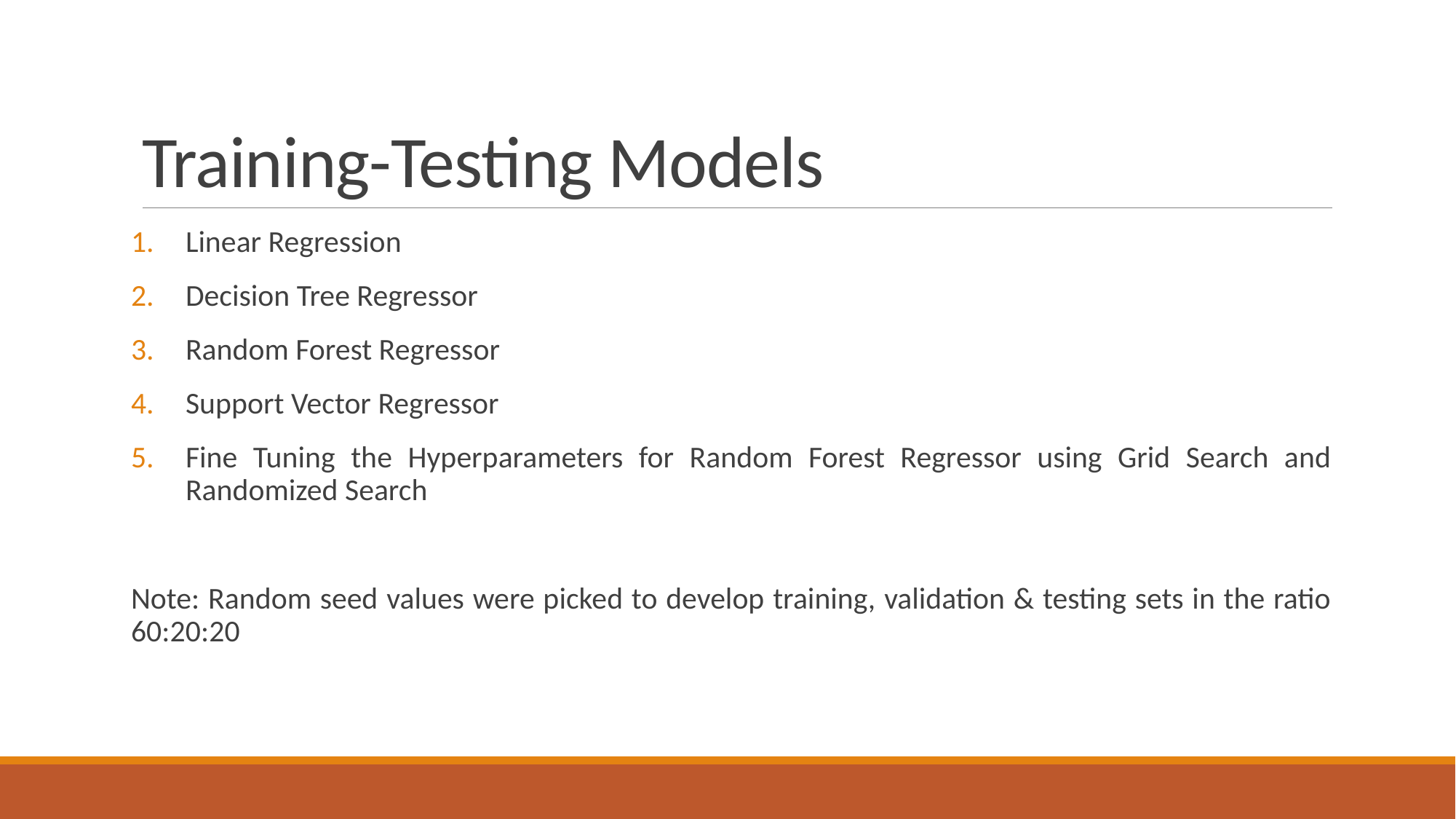

# Training-Testing Models
Linear Regression
Decision Tree Regressor
Random Forest Regressor
Support Vector Regressor
Fine Tuning the Hyperparameters for Random Forest Regressor using Grid Search and Randomized Search

Note: Random seed values were picked to develop training, validation & testing sets in the ratio 60:20:20